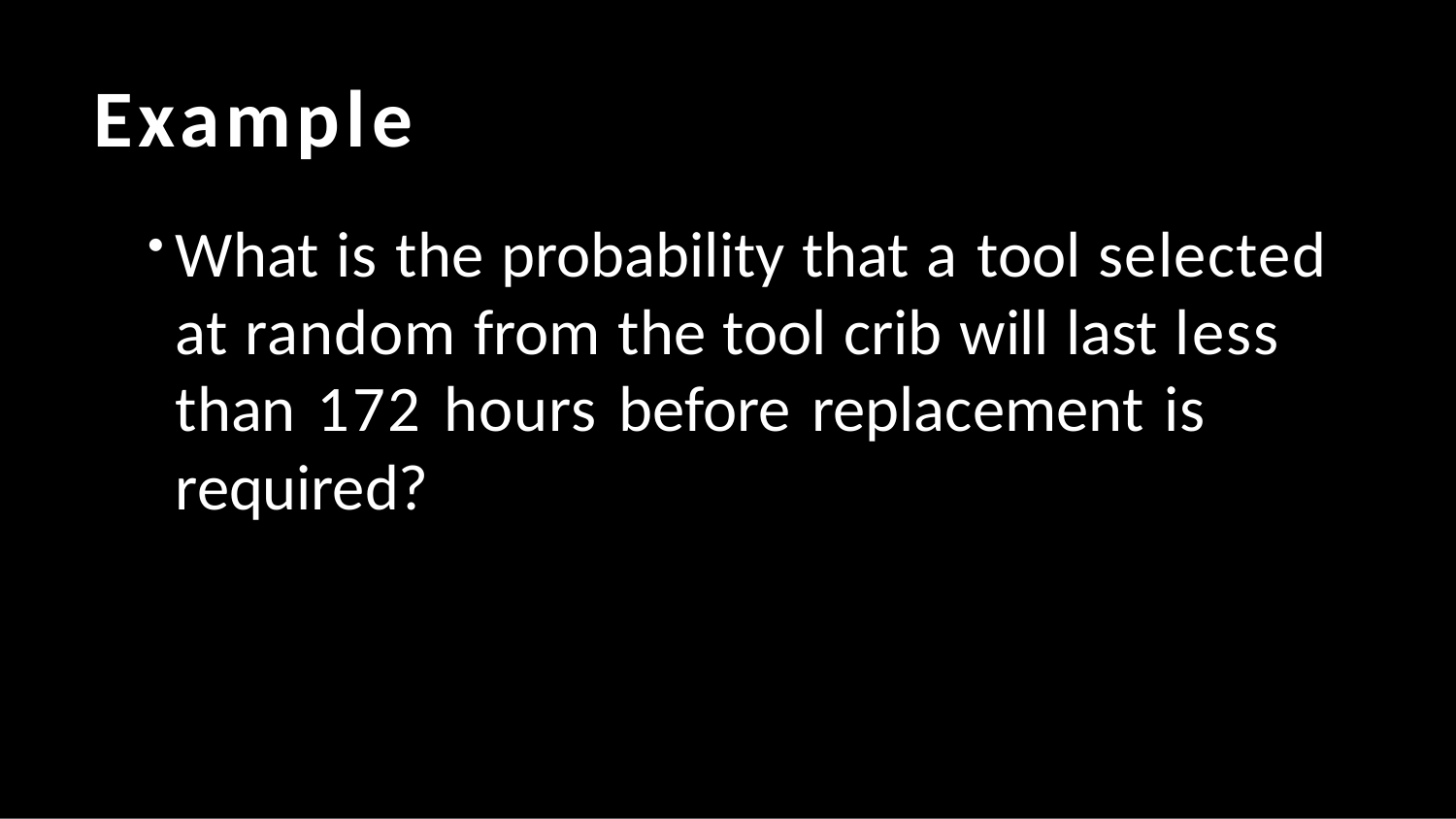

# Example
What is the probability that a tool selected at random from the tool crib will last less than 172 hours before replacement is required?